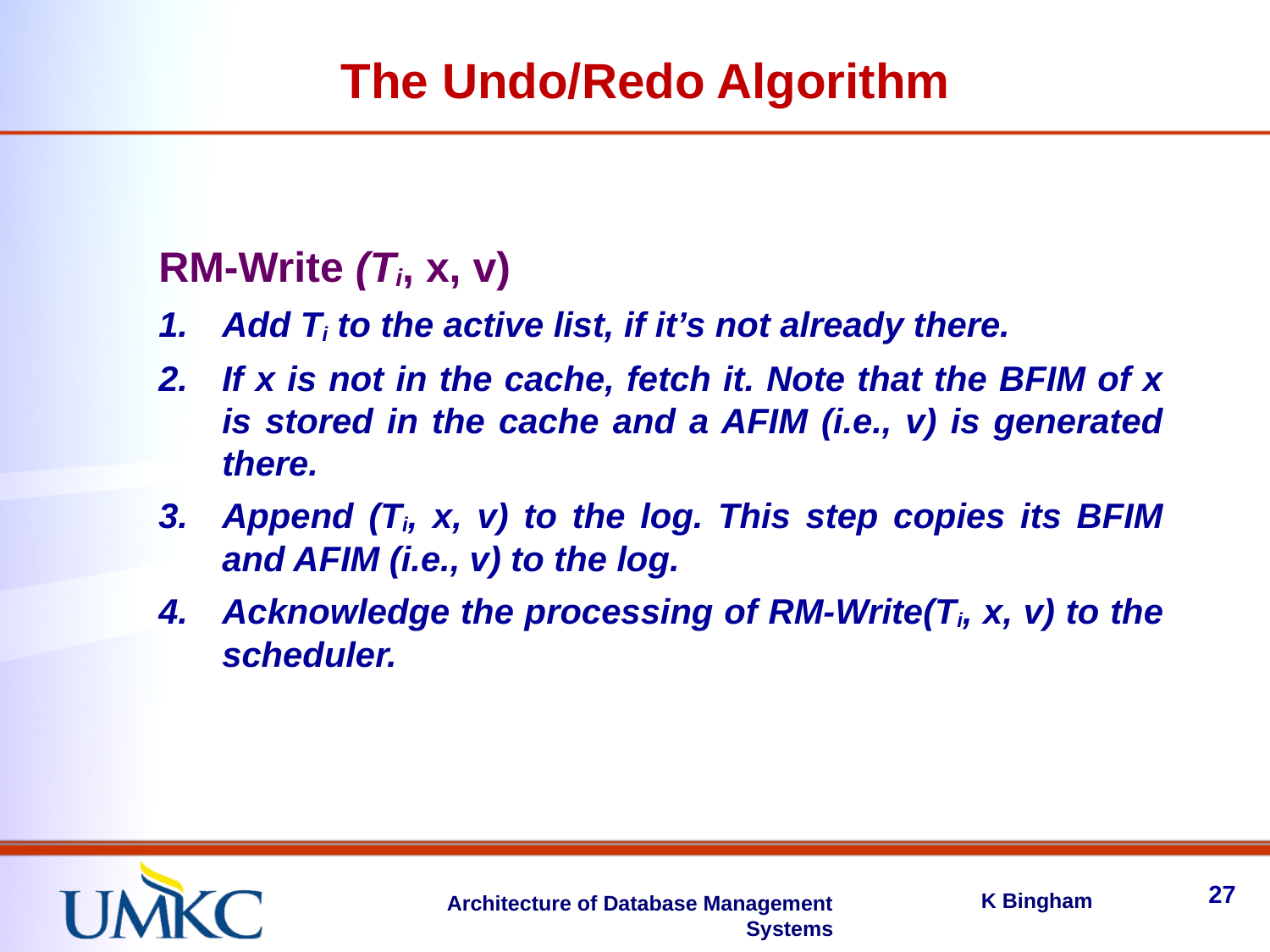

The Undo/Redo Algorithm
RM-Write (Ti, x, v)
Add Ti to the active list, if it’s not already there.
If x is not in the cache, fetch it. Note that the BFIM of x is stored in the cache and a AFIM (i.e., v) is generated there.
Append (Ti, x, v) to the log. This step copies its BFIM and AFIM (i.e., v) to the log.
Acknowledge the processing of RM-Write(Ti, x, v) to the scheduler.
27